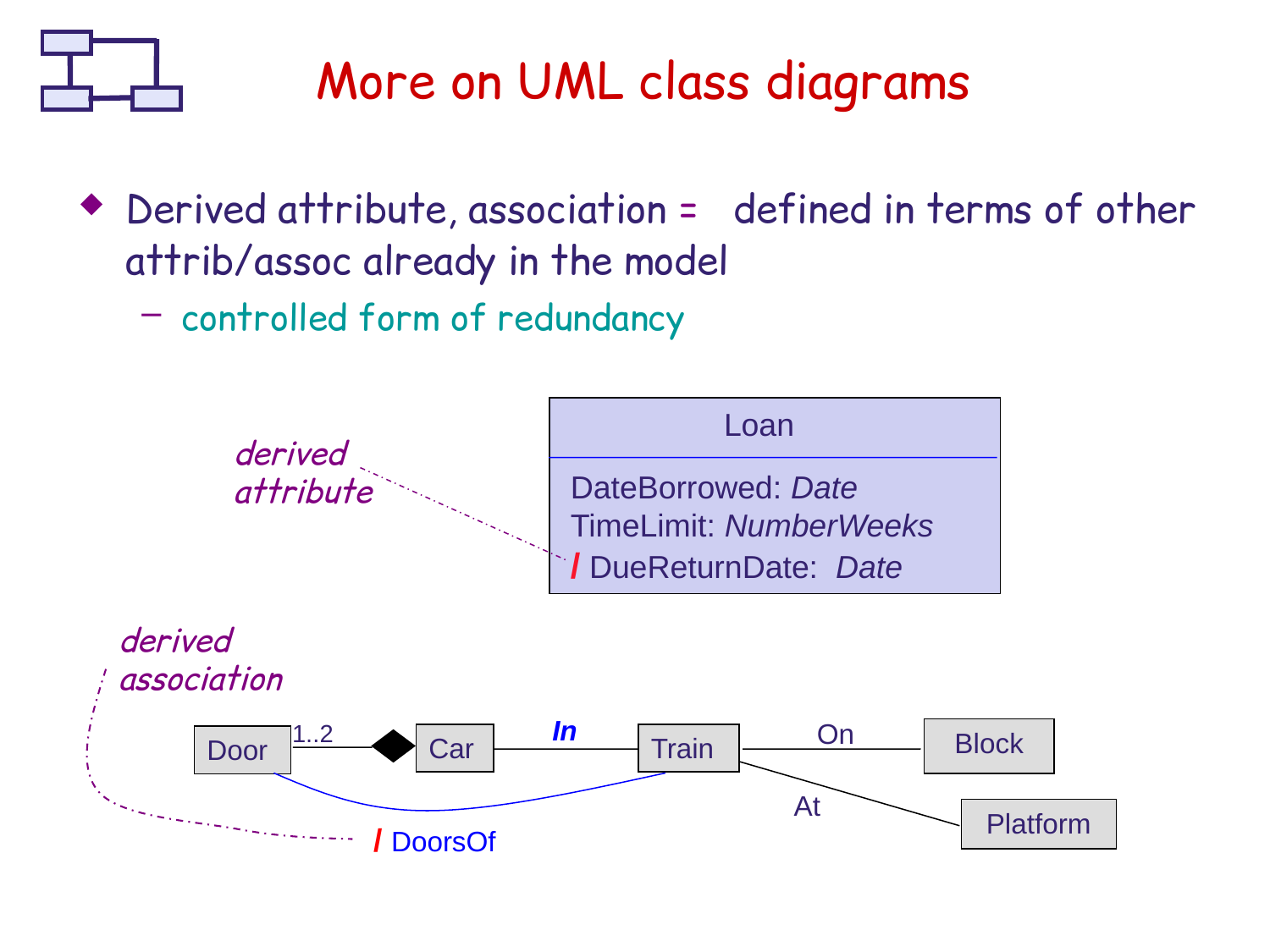

# More on UML class diagrams

Derived attribute, association =   defined in terms of other attrib/assoc already in the model
controlled form of redundancy
                 Loan
derived attribute

DateBorrowed: Date
TimeLimit: NumberWeeks
/ DueReturnDate:  Date

derived association

In
On
1..2
Block
Car
Train
Door

At
Platform
/ DoorsOf